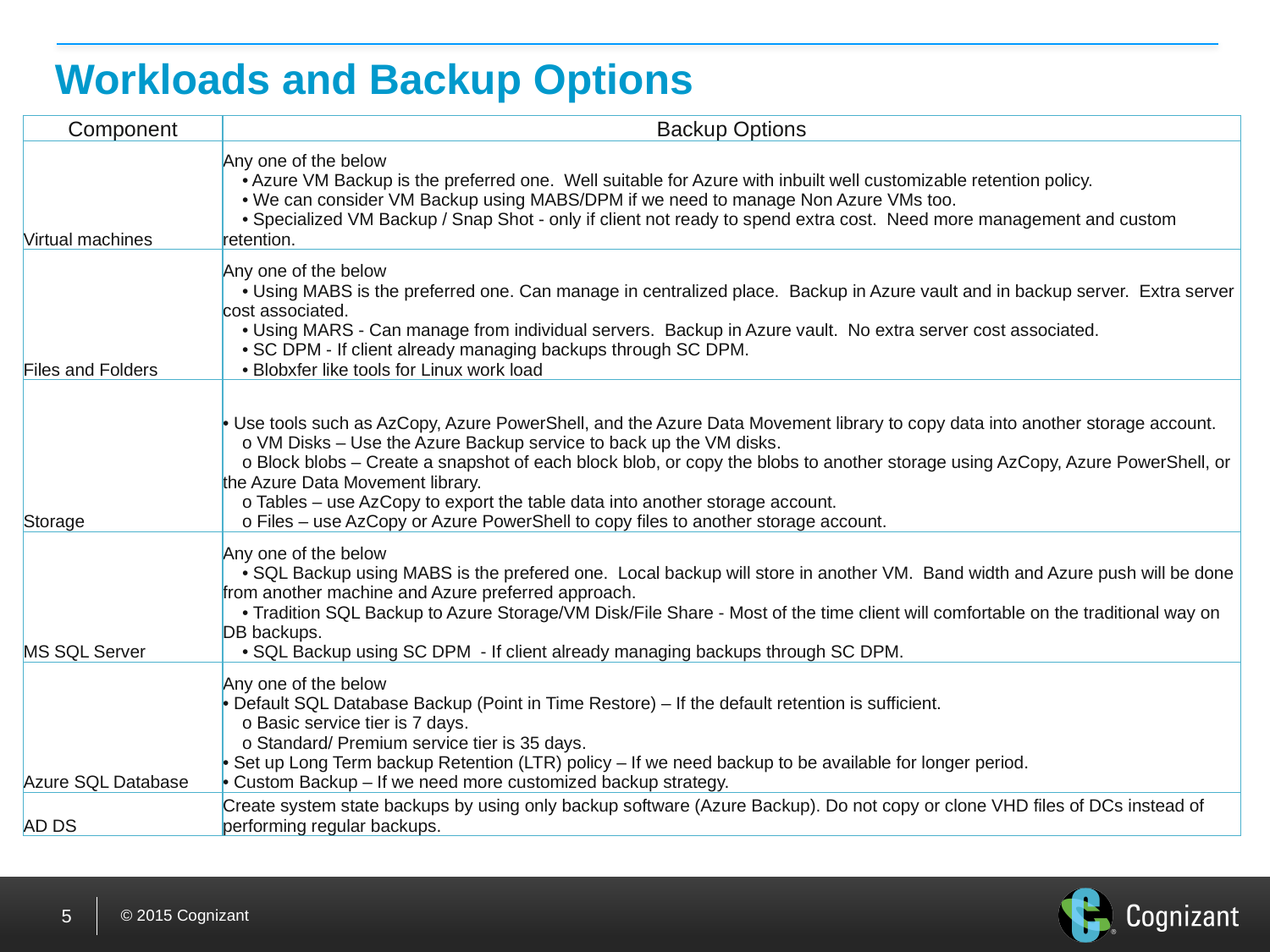

# Workloads and Backup Options
| Component | Backup Options |
| --- | --- |
| Virtual machines | Any one of the below • Azure VM Backup is the preferred one. Well suitable for Azure with inbuilt well customizable retention policy. • We can consider VM Backup using MABS/DPM if we need to manage Non Azure VMs too. • Specialized VM Backup / Snap Shot - only if client not ready to spend extra cost. Need more management and custom retention. |
| Files and Folders | Any one of the below • Using MABS is the preferred one. Can manage in centralized place. Backup in Azure vault and in backup server. Extra server cost associated. • Using MARS - Can manage from individual servers. Backup in Azure vault. No extra server cost associated. • SC DPM - If client already managing backups through SC DPM. • Blobxfer like tools for Linux work load |
| Storage | • Use tools such as AzCopy, Azure PowerShell, and the Azure Data Movement library to copy data into another storage account. o VM Disks – Use the Azure Backup service to back up the VM disks. o Block blobs – Create a snapshot of each block blob, or copy the blobs to another storage using AzCopy, Azure PowerShell, or the Azure Data Movement library. o Tables – use AzCopy to export the table data into another storage account. o Files – use AzCopy or Azure PowerShell to copy files to another storage account. |
| MS SQL Server | Any one of the below • SQL Backup using MABS is the prefered one. Local backup will store in another VM. Band width and Azure push will be done from another machine and Azure preferred approach. • Tradition SQL Backup to Azure Storage/VM Disk/File Share - Most of the time client will comfortable on the traditional way on DB backups. • SQL Backup using SC DPM - If client already managing backups through SC DPM. |
| Azure SQL Database | Any one of the below • Default SQL Database Backup (Point in Time Restore) – If the default retention is sufficient. o Basic service tier is 7 days. o Standard/ Premium service tier is 35 days. • Set up Long Term backup Retention (LTR) policy – If we need backup to be available for longer period. • Custom Backup – If we need more customized backup strategy. |
| AD DS | Create system state backups by using only backup software (Azure Backup). Do not copy or clone VHD files of DCs instead of performing regular backups. |
5